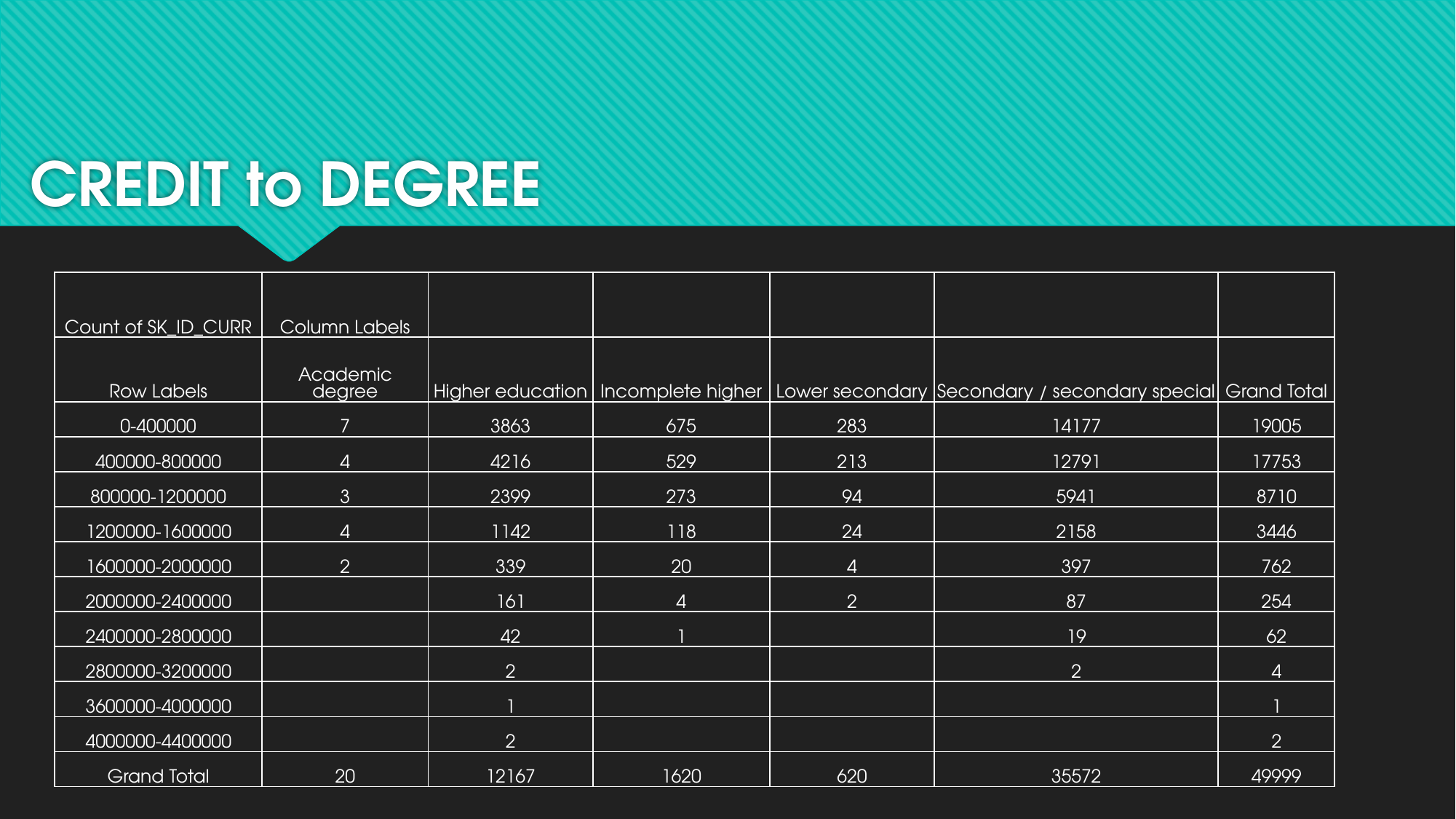

# CREDIT to DEGREE
| Count of SK\_ID\_CURR | Column Labels |  |  |  |  |  |
| --- | --- | --- | --- | --- | --- | --- |
| Row Labels | Academic degree | Higher education | Incomplete higher | Lower secondary | Secondary / secondary special | Grand Total |
| 0-400000 | 7 | 3863 | 675 | 283 | 14177 | 19005 |
| 400000-800000 | 4 | 4216 | 529 | 213 | 12791 | 17753 |
| 800000-1200000 | 3 | 2399 | 273 | 94 | 5941 | 8710 |
| 1200000-1600000 | 4 | 1142 | 118 | 24 | 2158 | 3446 |
| 1600000-2000000 | 2 | 339 | 20 | 4 | 397 | 762 |
| 2000000-2400000 |  | 161 | 4 | 2 | 87 | 254 |
| 2400000-2800000 |  | 42 | 1 |  | 19 | 62 |
| 2800000-3200000 |  | 2 |  |  | 2 | 4 |
| 3600000-4000000 |  | 1 |  |  |  | 1 |
| 4000000-4400000 |  | 2 |  |  |  | 2 |
| Grand Total | 20 | 12167 | 1620 | 620 | 35572 | 49999 |